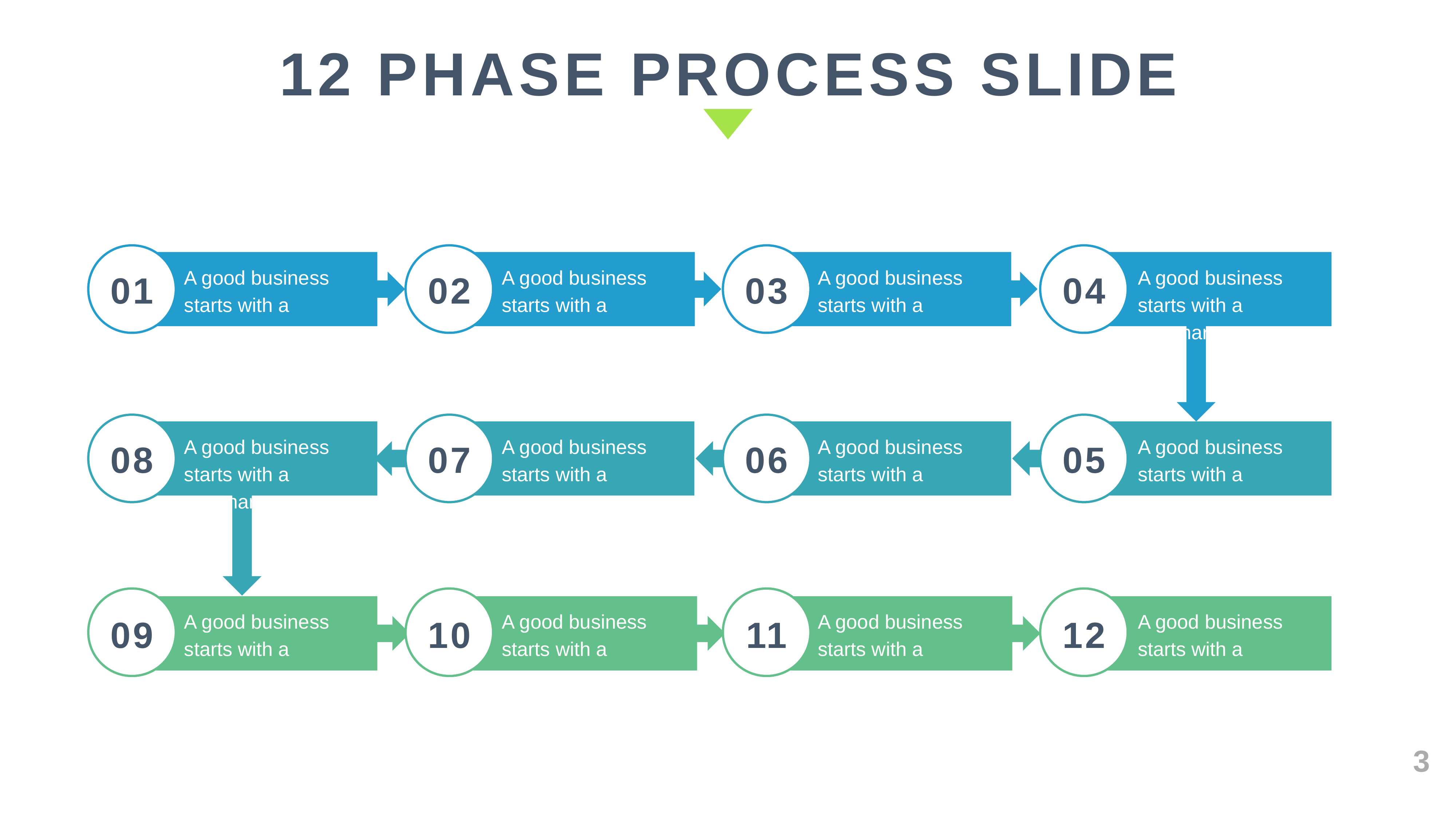

12 PHASE PROCESS SLIDE

A good business starts with a summary
A good business starts with a summary
A good business starts with a summary
A good business starts with a summary
01
02
03
04

A good business starts with a summary
A good business starts with a summary
A good business starts with a summary
A good business starts with a summary
08
07
06
05

A good business starts with a summary
A good business starts with a summary
A good business starts with a summary
A good business starts with a summary
09
10
11
12